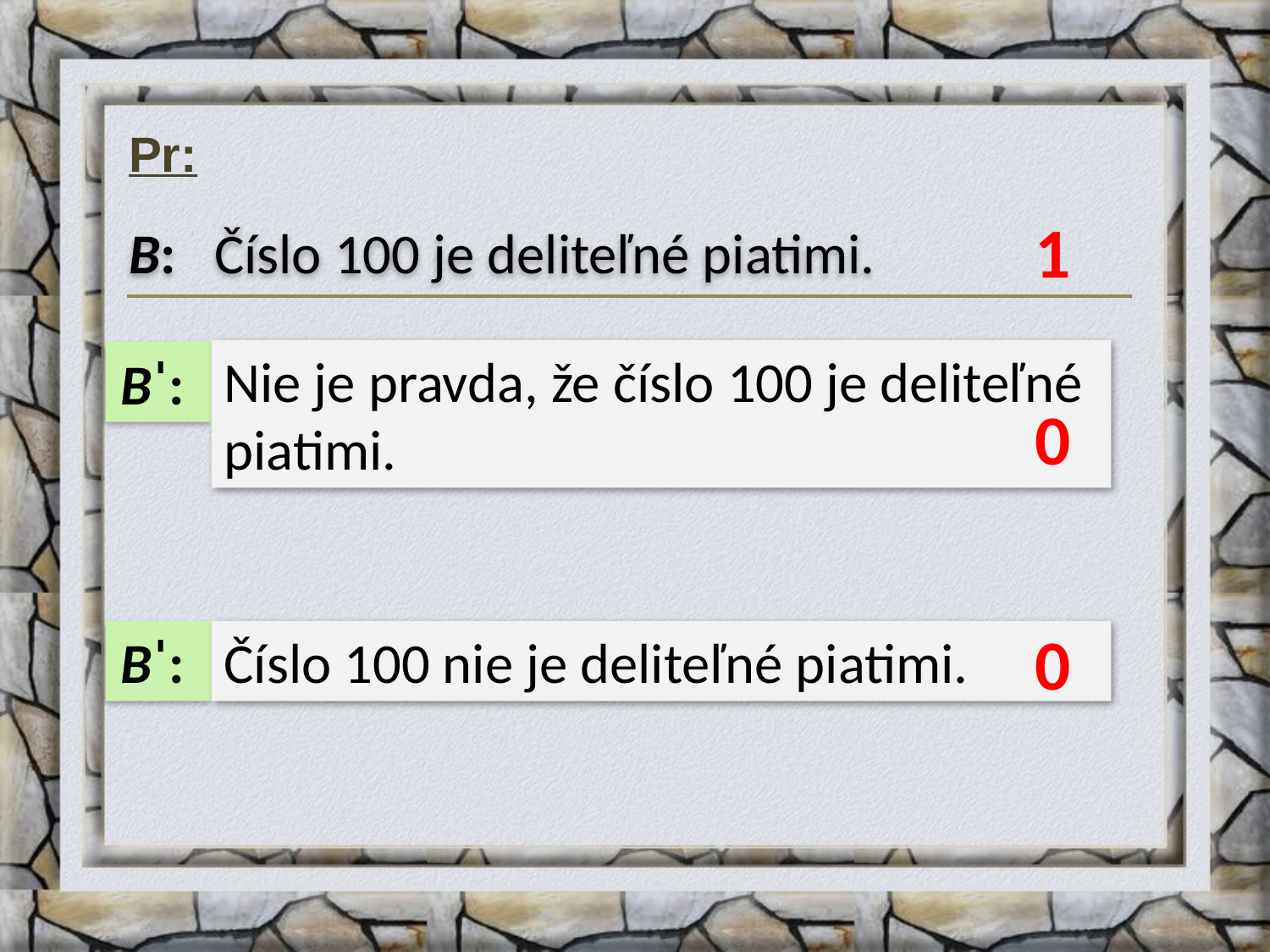

Pr:
1
B:   Číslo 100 je deliteľné piatimi.
Nie je pravda, že číslo 100 je deliteľné piatimi.
Bˈ:
0
0
Bˈ:
Číslo 100 nie je deliteľné piatimi.